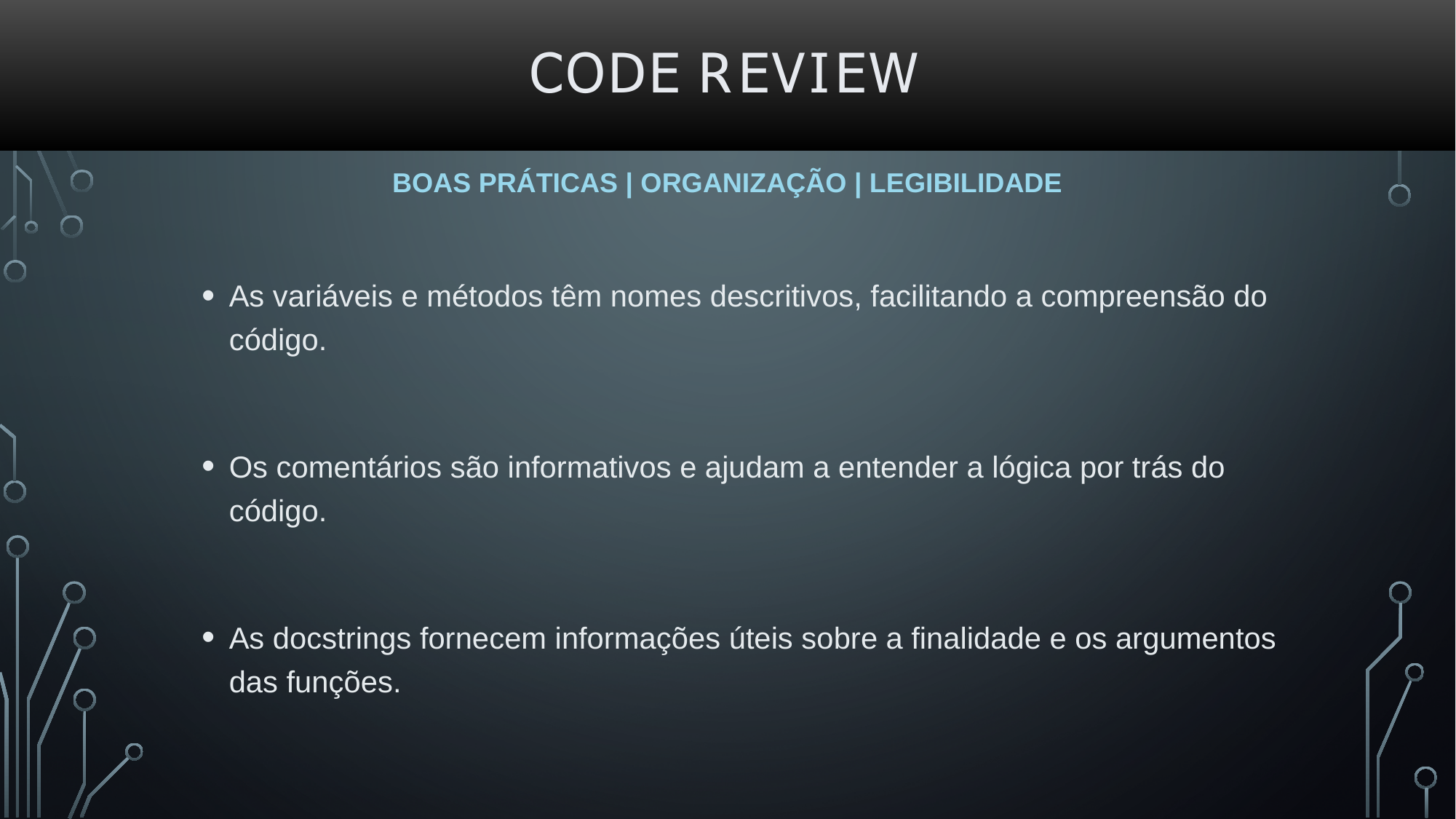

# Code Review
BOAS PRÁTICAS | ORGANIZAÇÃO | LEGIBILIDADE
As variáveis e métodos têm nomes descritivos, facilitando a compreensão do código.

Os comentários são informativos e ajudam a entender a lógica por trás do código.

As docstrings fornecem informações úteis sobre a finalidade e os argumentos das funções.